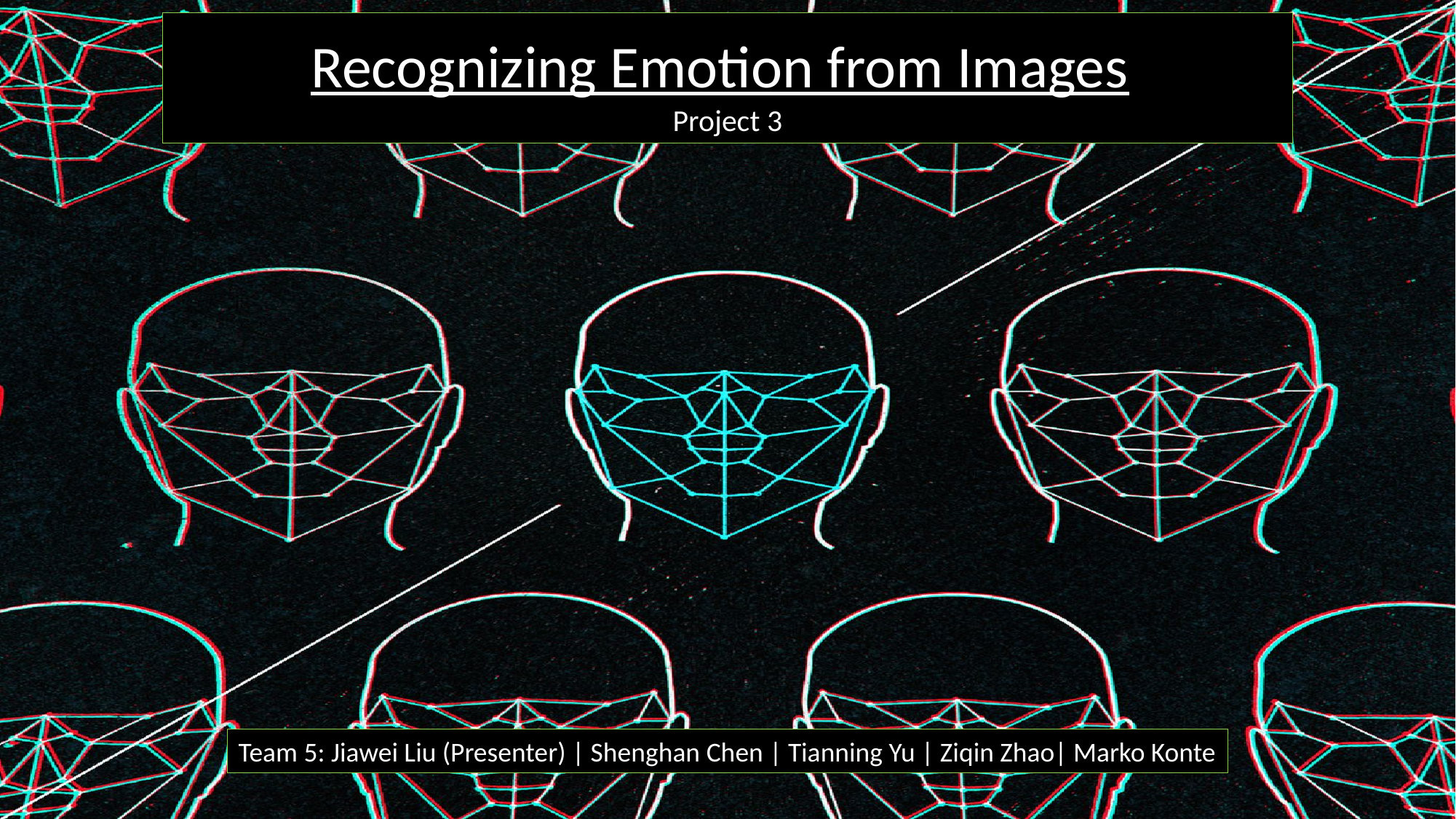

# Recognizing Emotion from Images Project 3
Team 5: Jiawei Liu (Presenter) | Shenghan Chen | Tianning Yu | Ziqin Zhao| Marko Konte